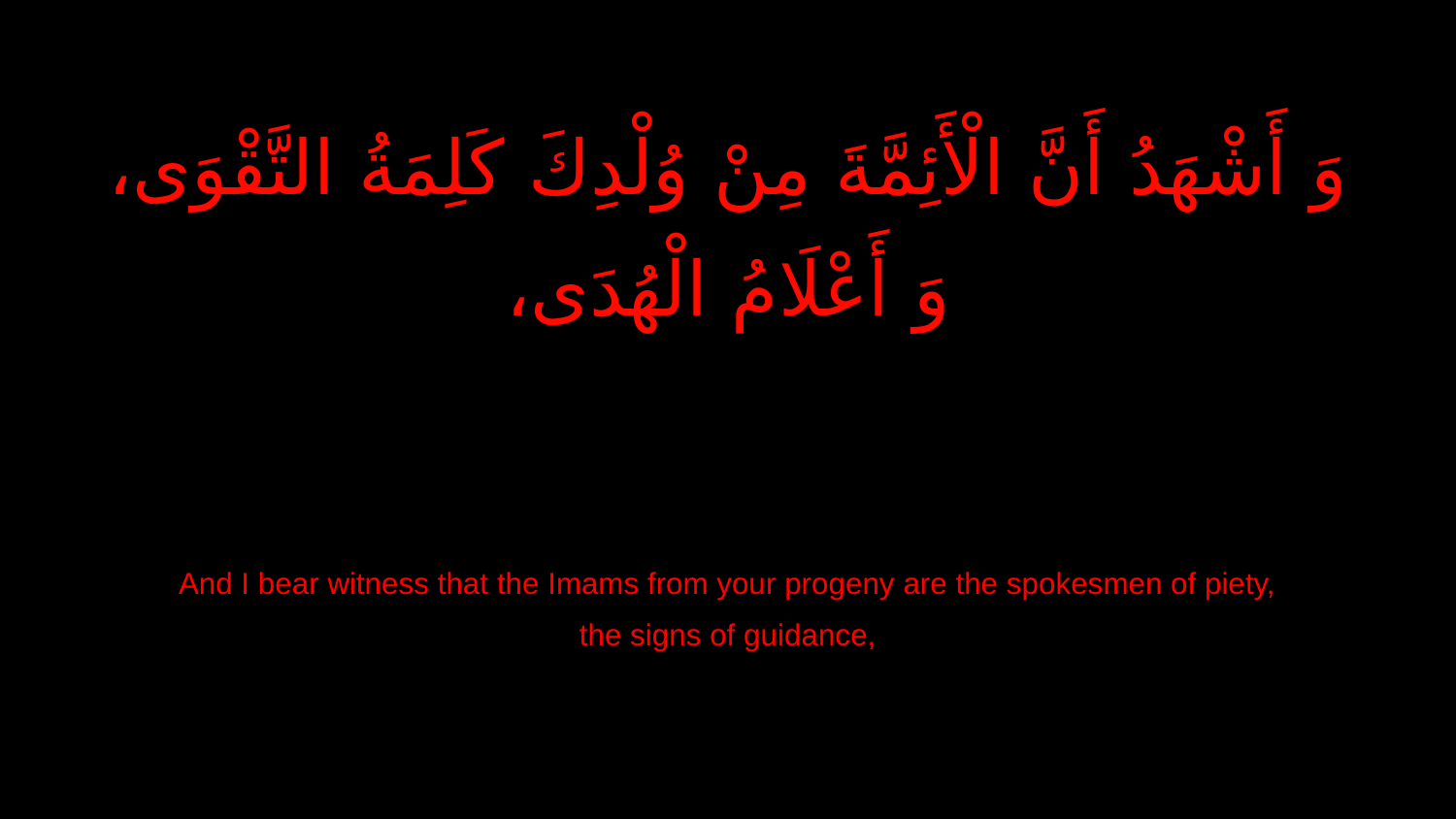

وَ أَشْهَدُ أَنَّ الْأَئِمَّةَ مِنْ وُلْدِكَ كَلِمَةُ التَّقْوَى،
وَ أَعْلَامُ الْهُدَى،
And I bear witness that the Imams from your progeny are the spokesmen of piety,
the signs of guidance,